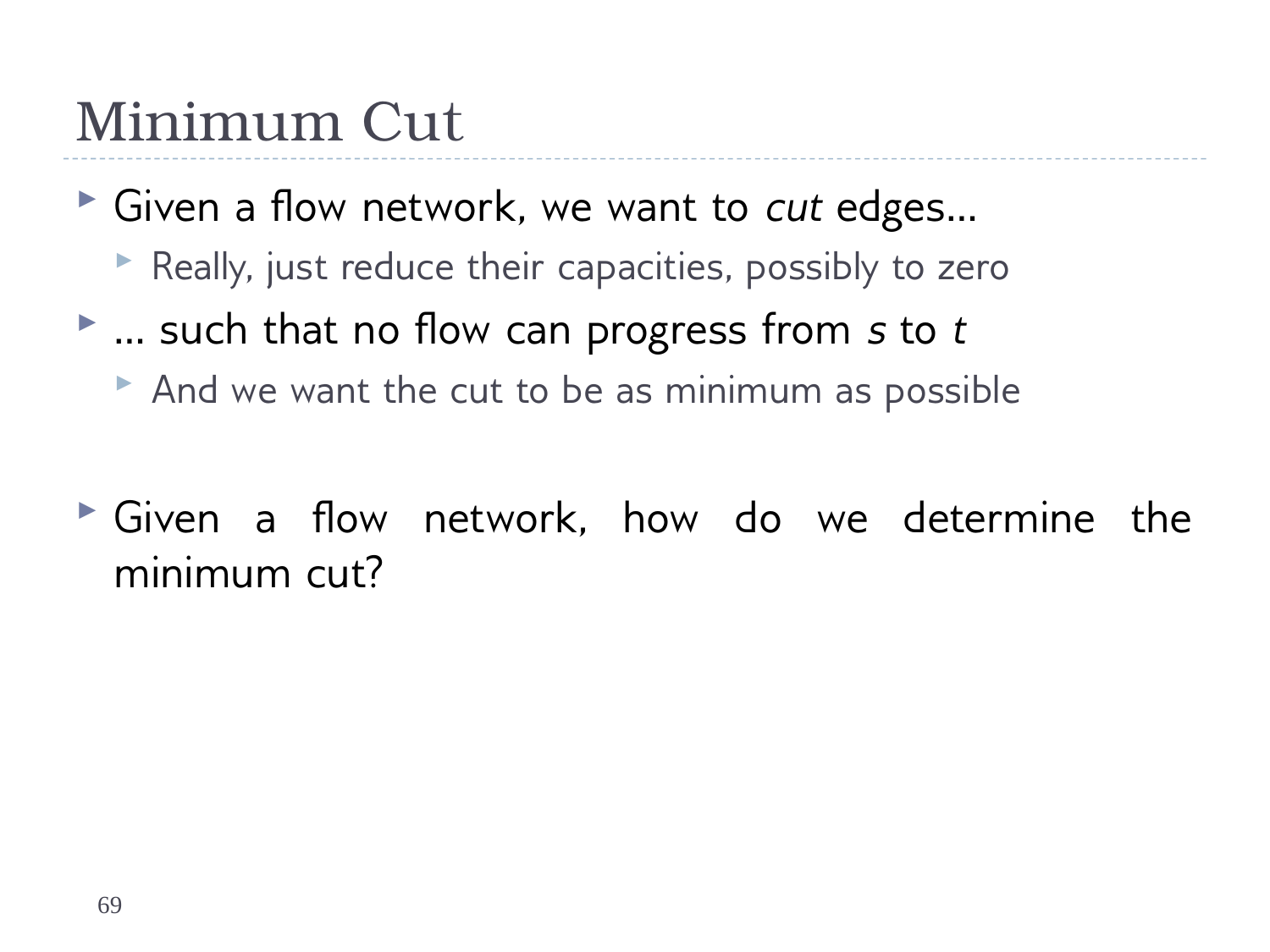

# Minimum Cut
Given a flow network, we want to cut edges…
Really, just reduce their capacities, possibly to zero
… such that no flow can progress from s to t
And we want the cut to be as minimum as possible

Given a flow network, how do we determine the minimum cut?
69